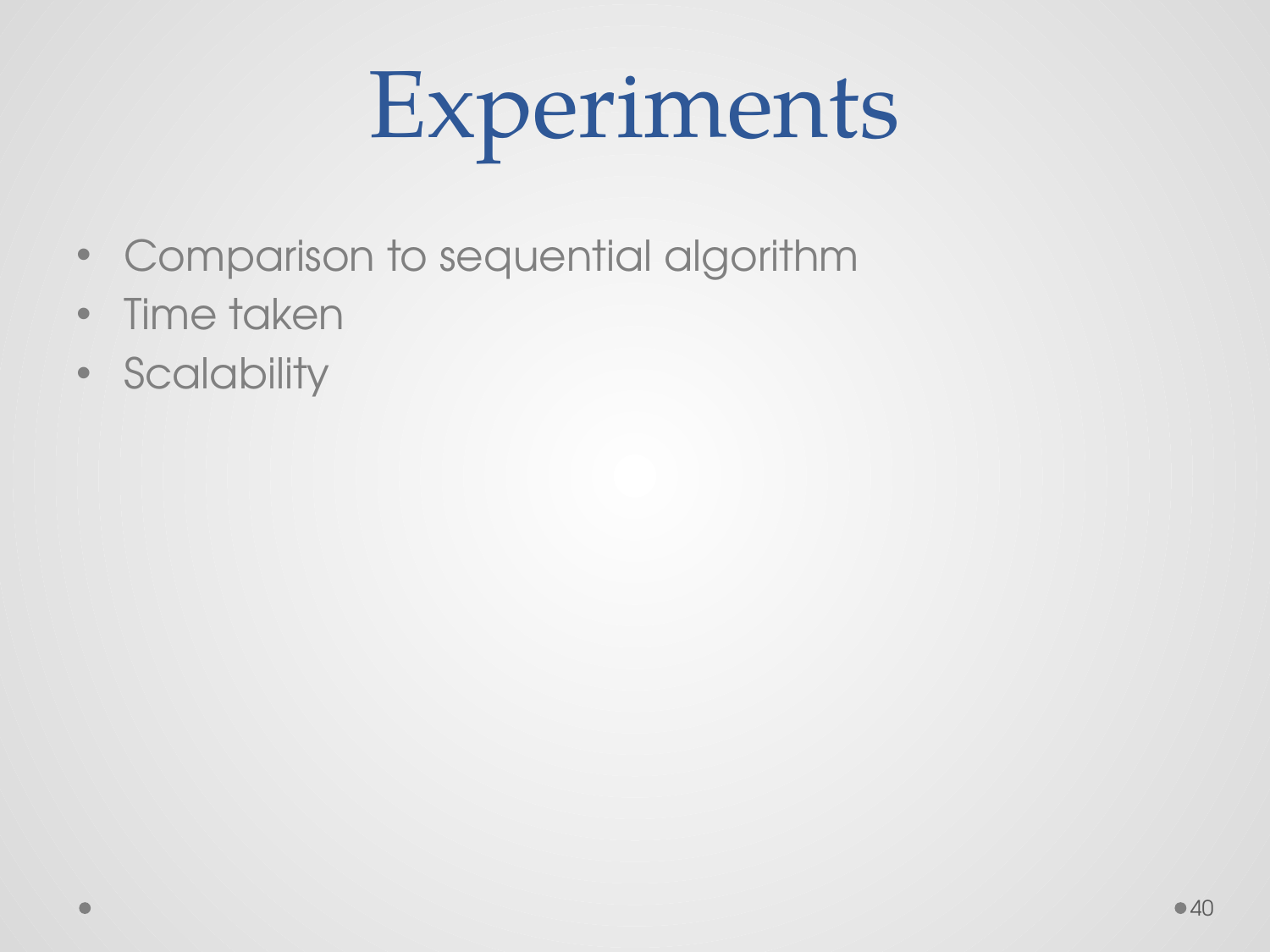

# Experiments
Comparison to sequential algorithm
Time taken
Scalability

40